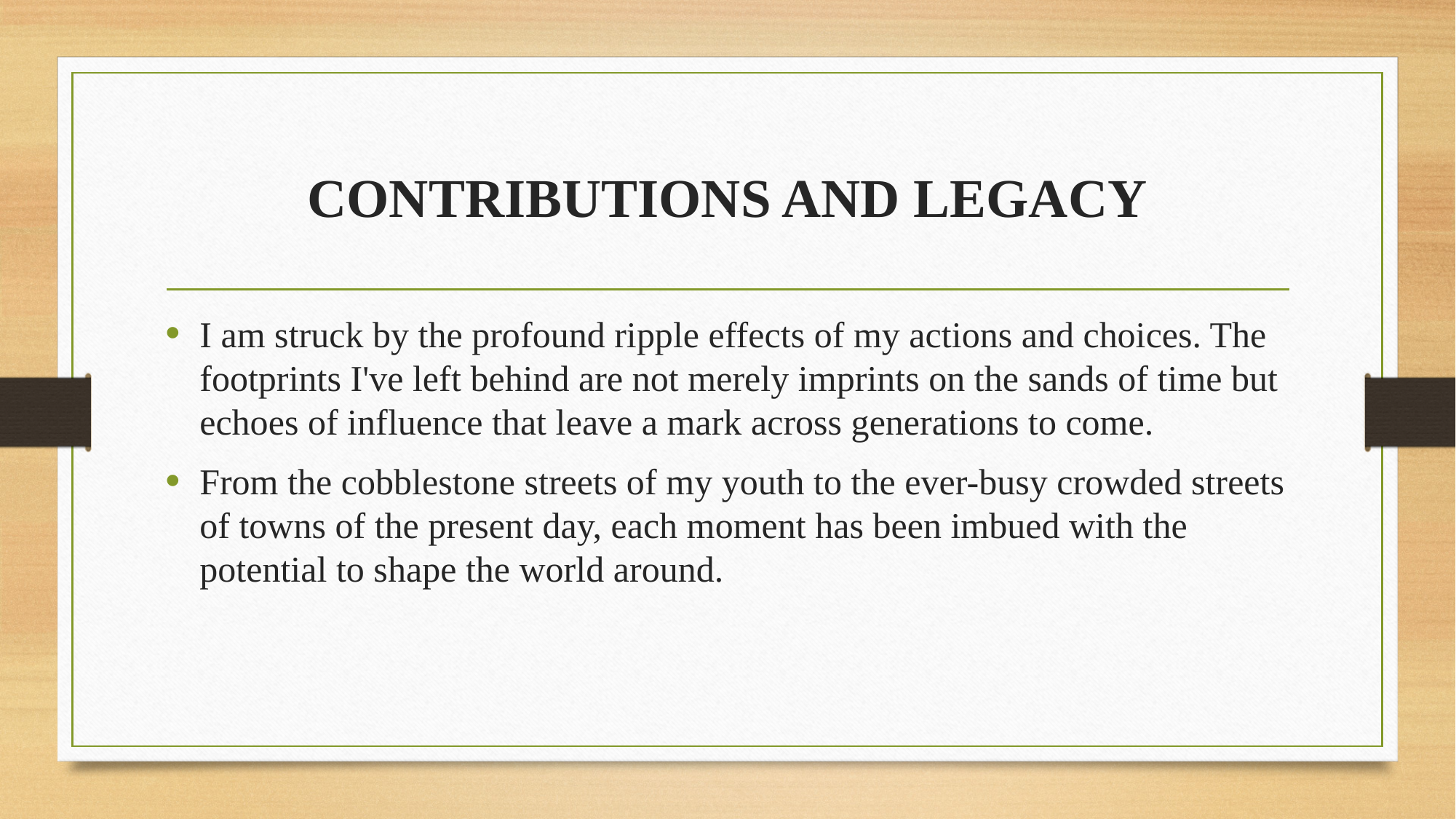

# CONTRIBUTIONS AND LEGACY
I am struck by the profound ripple effects of my actions and choices. The footprints I've left behind are not merely imprints on the sands of time but echoes of influence that leave a mark across generations to come.
From the cobblestone streets of my youth to the ever-busy crowded streets of towns of the present day, each moment has been imbued with the potential to shape the world around.